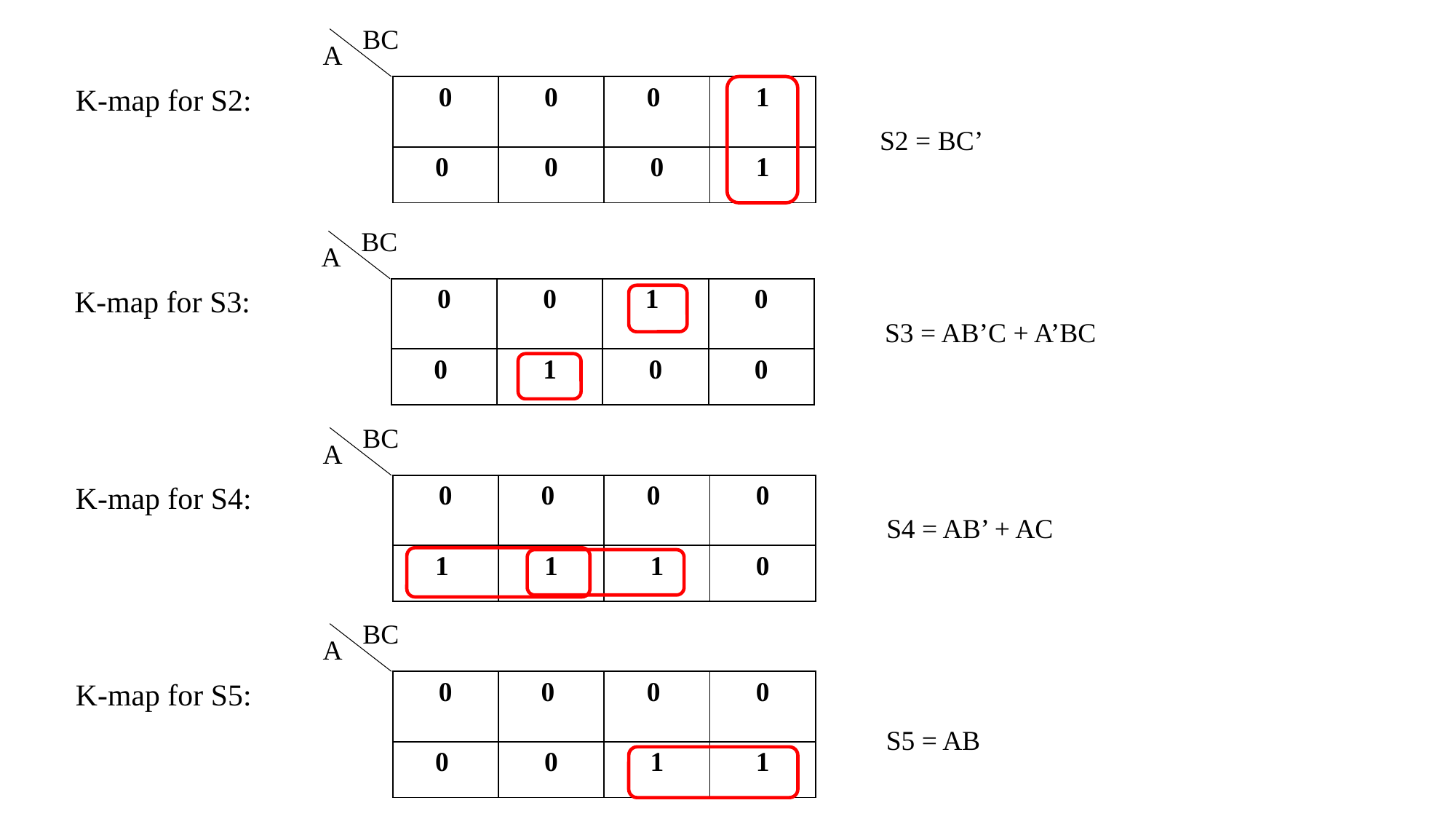

BC
A
K-map for S2:
| 0 | 0 | 0 | 1 |
| --- | --- | --- | --- |
| 0 | 0 | 0 | 1 |

S2 = BC’
BC
A
K-map for S3:
| 0 | 0 | 1 | 0 |
| --- | --- | --- | --- |
| 0 | 1 | 0 | 0 |

S3 = AB’C + A’BC

BC
A
K-map for S4:
| 0 | 0 | 0 | 0 |
| --- | --- | --- | --- |
| 1 | 1 | 1 | 0 |
S4 = AB’ + AC

BC
A
K-map for S5:
| 0 | 0 | 0 | 0 |
| --- | --- | --- | --- |
| 0 | 0 | 1 | 1 |
S5 = AB